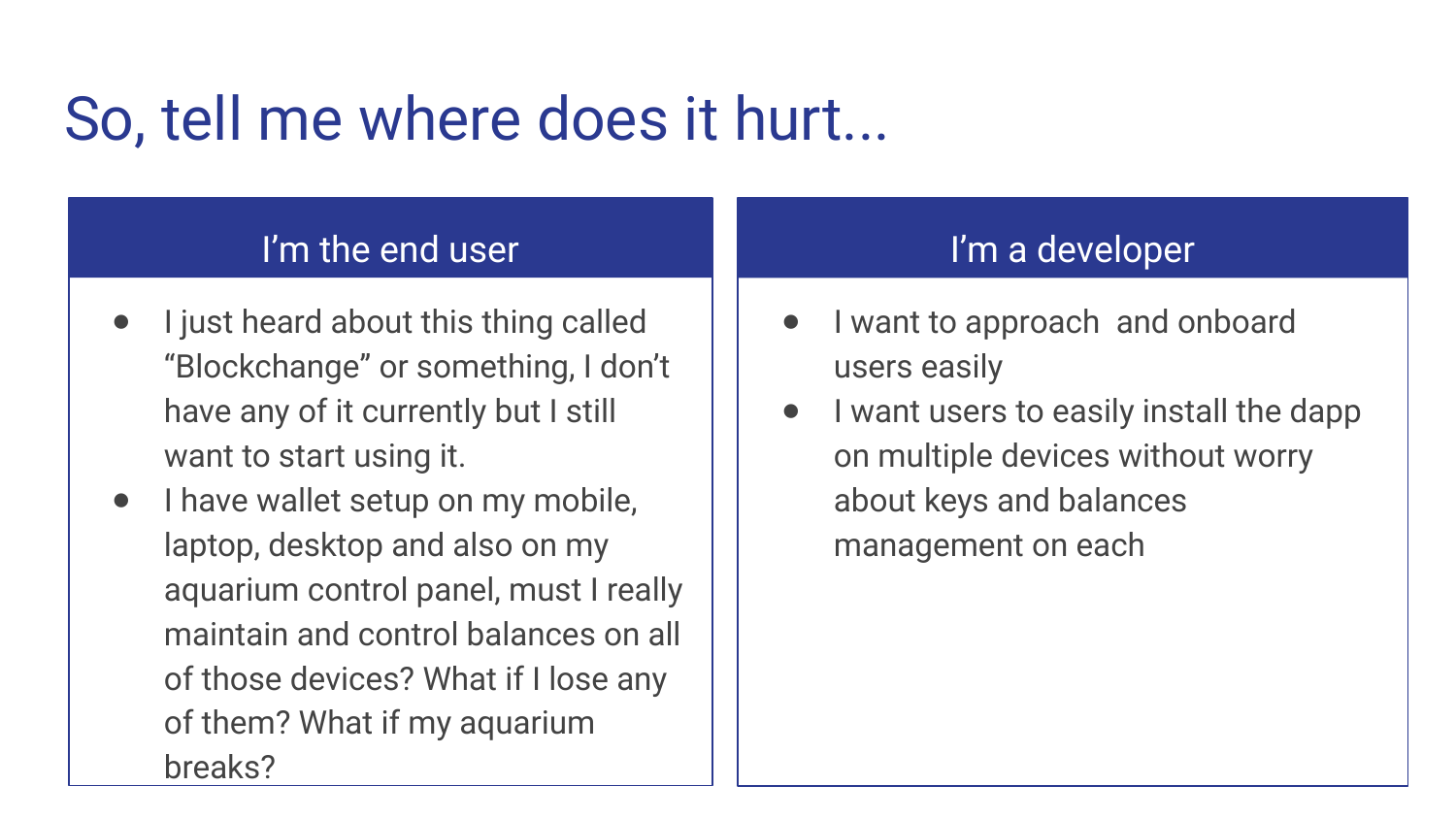

# So, tell me where does it hurt...

I’m the end user
I’m a developer
I just heard about this thing called “Blockchange” or something, I don’t have any of it currently but I still want to start using it.
I have wallet setup on my mobile, laptop, desktop and also on my aquarium control panel, must I really maintain and control balances on all of those devices? What if I lose any of them? What if my aquarium breaks?
I want to approach  and onboard users easily
I want users to easily install the dapp on multiple devices without worry about keys and balances management on each